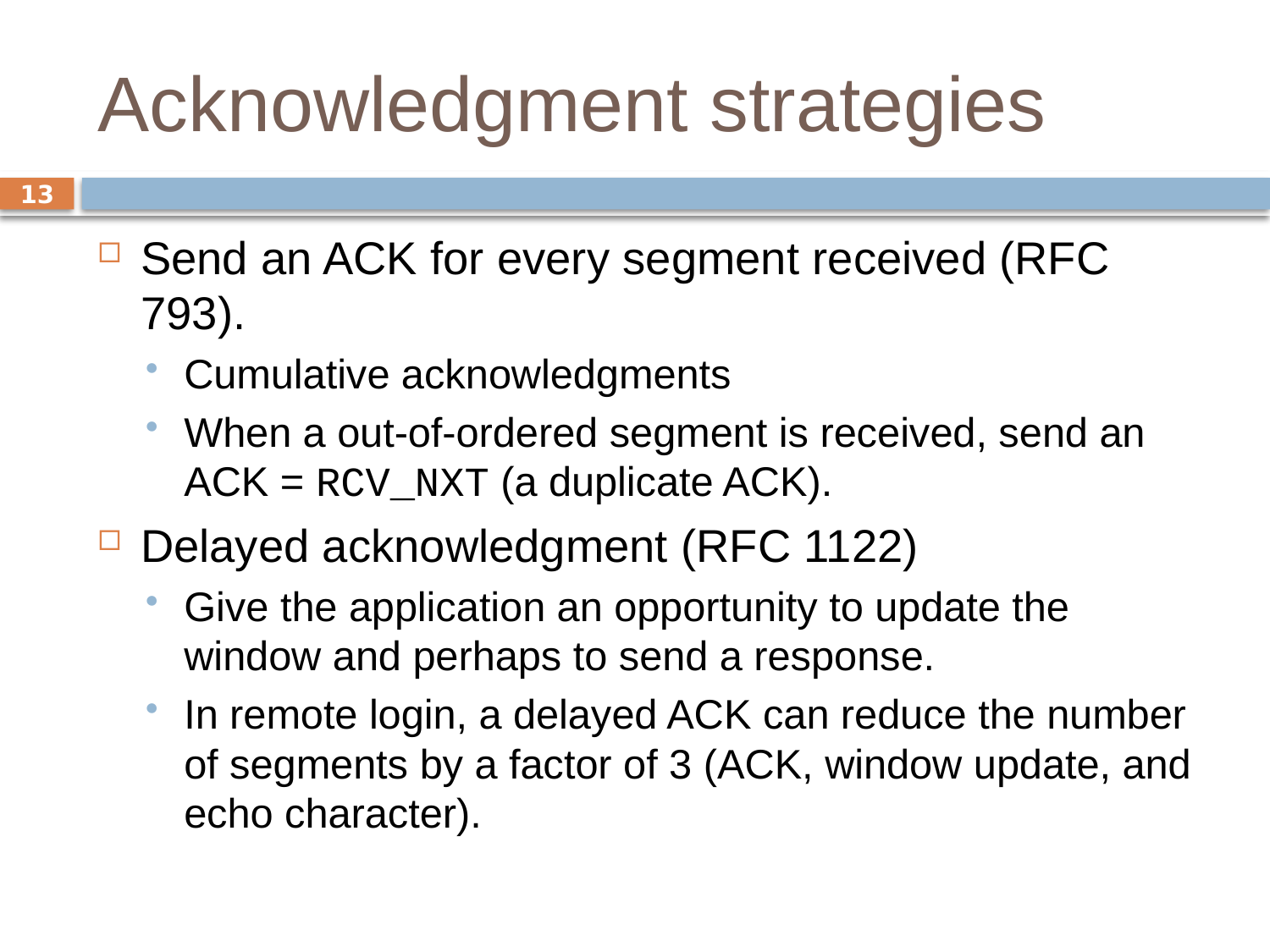

# Acknowledgment strategies
13
Send an ACK for every segment received (RFC 793).
Cumulative acknowledgments
When a out-of-ordered segment is received, send an ACK = RCV_NXT (a duplicate ACK).
Delayed acknowledgment (RFC 1122)
Give the application an opportunity to update the window and perhaps to send a response.
In remote login, a delayed ACK can reduce the number of segments by a factor of 3 (ACK, window update, and echo character).